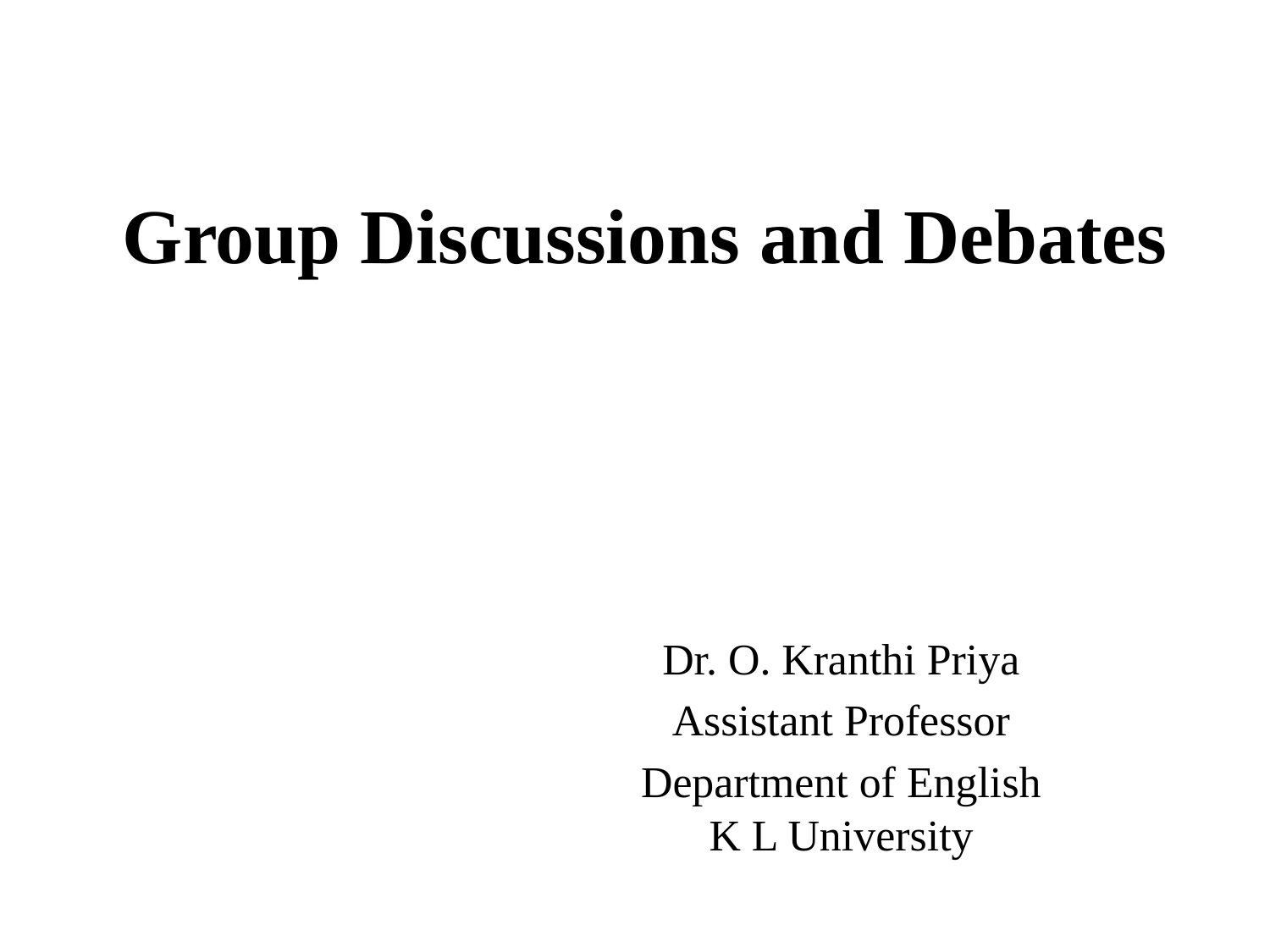

# Group Discussions and Debates
Dr. O. Kranthi Priya
Assistant Professor
Department of English
K L University